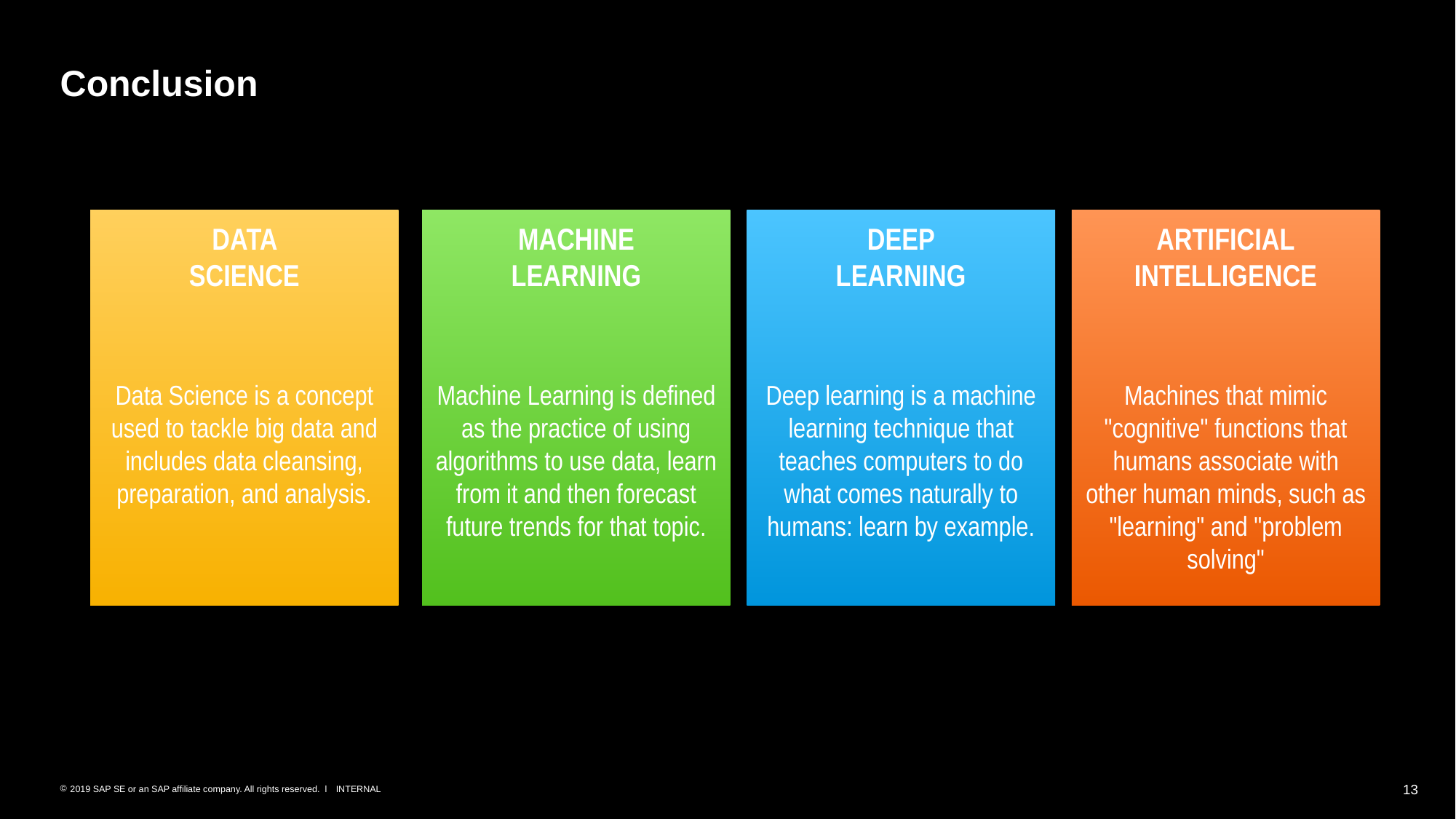

# Conclusion

DATA SCIENCE
DEEP
LEARNING
MACHINE
LEARNING
ARTIFICIAL
INTELLIGENCE
Data Science is a concept used to tackle big data and includes data cleansing, preparation, and analysis.
Machine Learning is defined as the practice of using algorithms to use data, learn from it and then forecast future trends for that topic.
Deep learning is a machine learning technique that teaches computers to do what comes naturally to humans: learn by example.
Machines that mimic "cognitive" functions that humans associate with other human minds, such as "learning" and "problem solving"